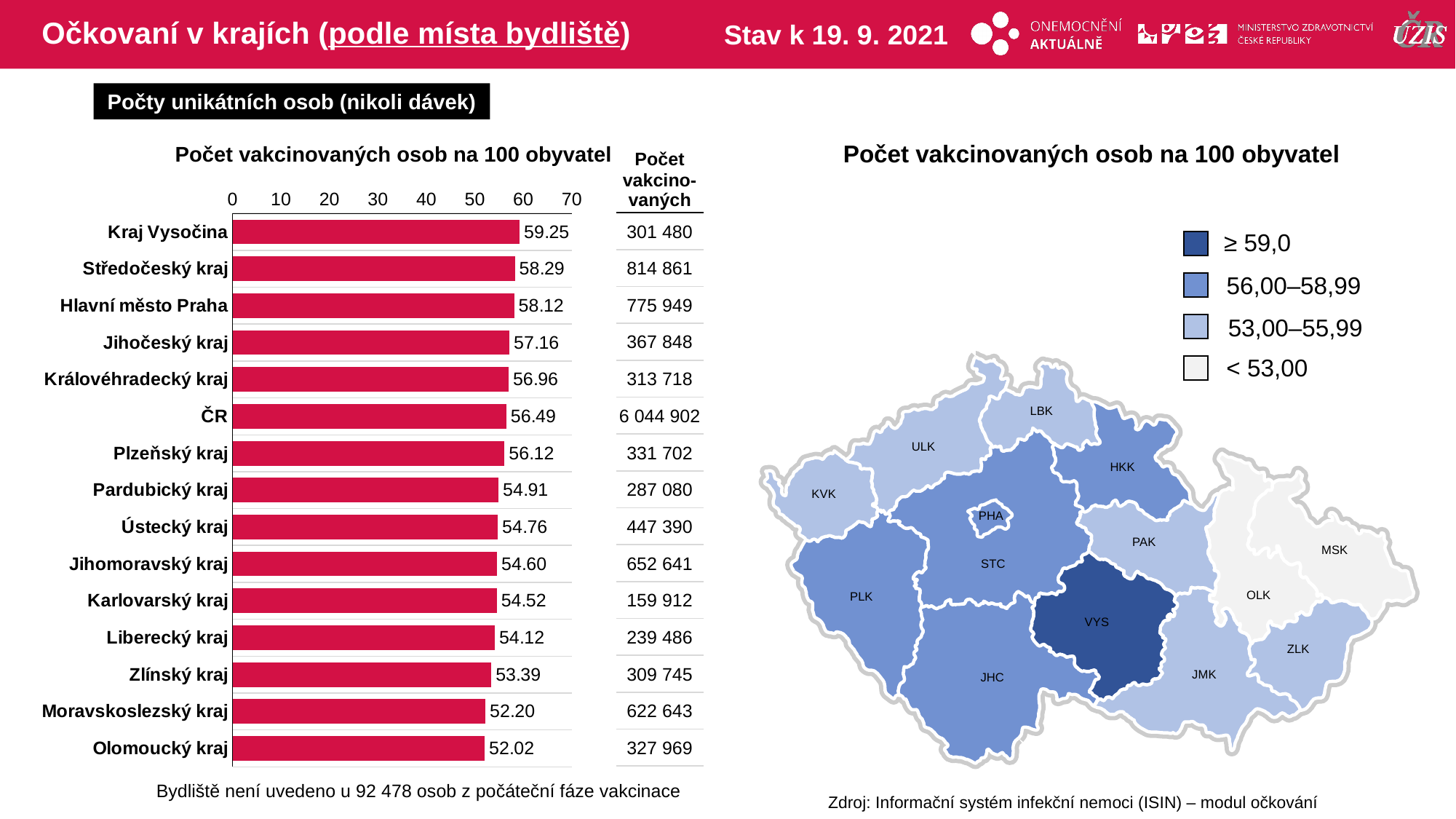

# Očkovaní v krajích (podle místa bydliště)
Stav k 19. 9. 2021
Počty unikátních osob (nikoli dávek)
Počet vakcinovaných osob na 100 obyvatel
Počet vakcinovaných osob na 100 obyvatel
| Počet vakcino-vaných |
| --- |
| 301 480 |
| 814 861 |
| 775 949 |
| 367 848 |
| 313 718 |
| 6 044 902 |
| 331 702 |
| 287 080 |
| 447 390 |
| 652 641 |
| 159 912 |
| 239 486 |
| 309 745 |
| 622 643 |
| 327 969 |

### Chart

| Category | počet na 1000 |
|---|---|
| Kraj Vysočina | 59.2470895 |
| Středočeský kraj | 58.2877503 |
| Hlavní město Praha | 58.1198636 |
| Jihočeský kraj | 57.1591063 |
| Královéhradecký kraj | 56.9564799 |
| ČR | 56.4850305 |
| Plzeňský kraj | 56.1216565 |
| Pardubický kraj | 54.9061309 |
| Ústecký kraj | 54.7598298 |
| Jihomoravský kraj | 54.599369 |
| Karlovarský kraj | 54.5196055 |
| Liberecký kraj | 54.1240655 |
| Zlínský kraj | 53.3933555 |
| Moravskoslezský kraj | 52.1986295 |
| Olomoucký kraj | 52.0154729 |
≥ 59,0

56,00–58,99

53,00–55,99

< 53,00

LBK

ULK

HKK

KVK

PHA

PAK
MSK

STC
OLK

PLK

VYS
ZLK
JMK
JHC
Bydliště není uvedeno u 92 478 osob z počáteční fáze vakcinace
Zdroj: Informační systém infekční nemoci (ISIN) – modul očkování